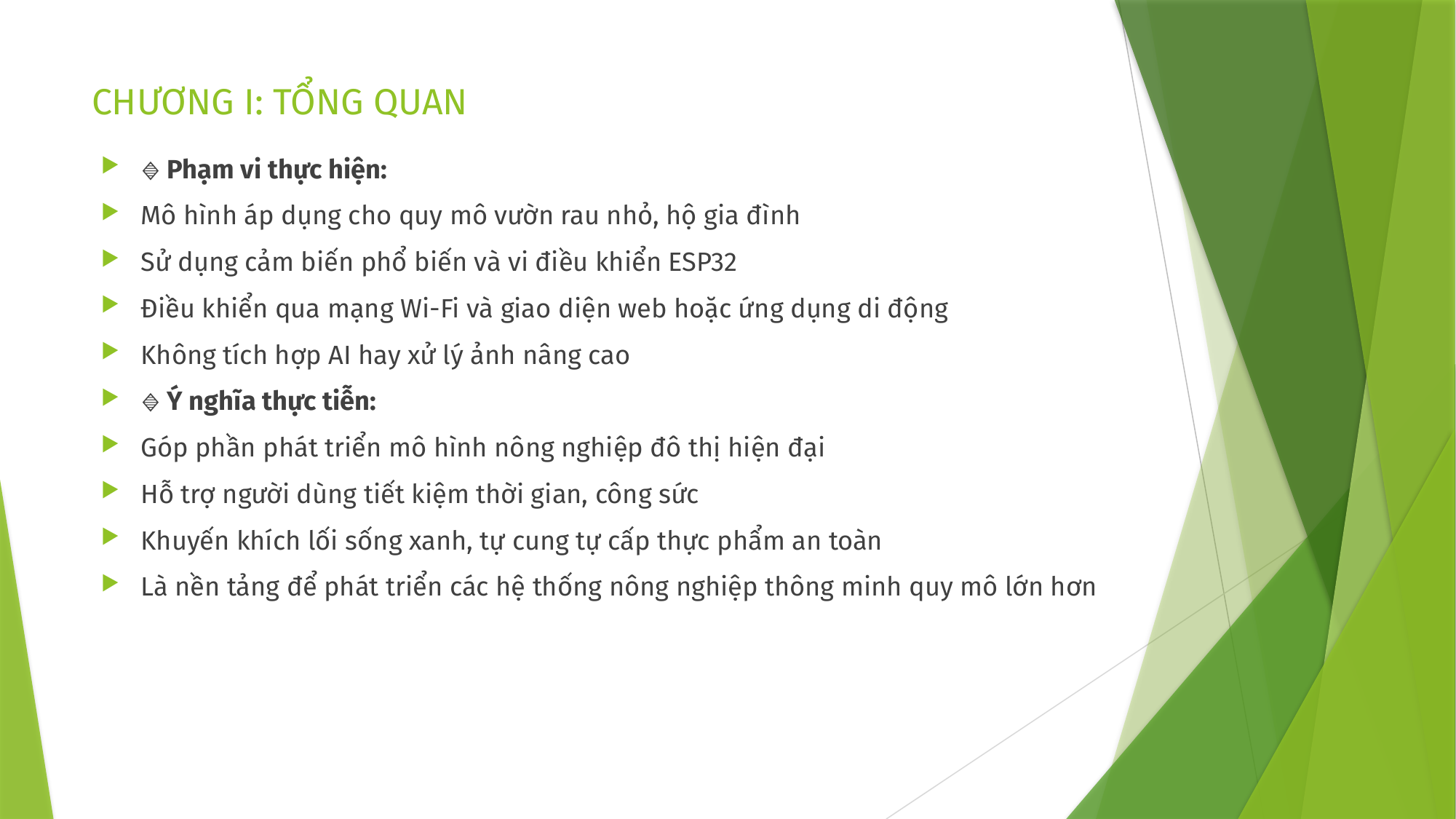

# CHƯƠNG I: TỔNG QUAN
🔹 Phạm vi thực hiện:
Mô hình áp dụng cho quy mô vườn rau nhỏ, hộ gia đình
Sử dụng cảm biến phổ biến và vi điều khiển ESP32
Điều khiển qua mạng Wi-Fi và giao diện web hoặc ứng dụng di động
Không tích hợp AI hay xử lý ảnh nâng cao
🔹 Ý nghĩa thực tiễn:
Góp phần phát triển mô hình nông nghiệp đô thị hiện đại
Hỗ trợ người dùng tiết kiệm thời gian, công sức
Khuyến khích lối sống xanh, tự cung tự cấp thực phẩm an toàn
Là nền tảng để phát triển các hệ thống nông nghiệp thông minh quy mô lớn hơn